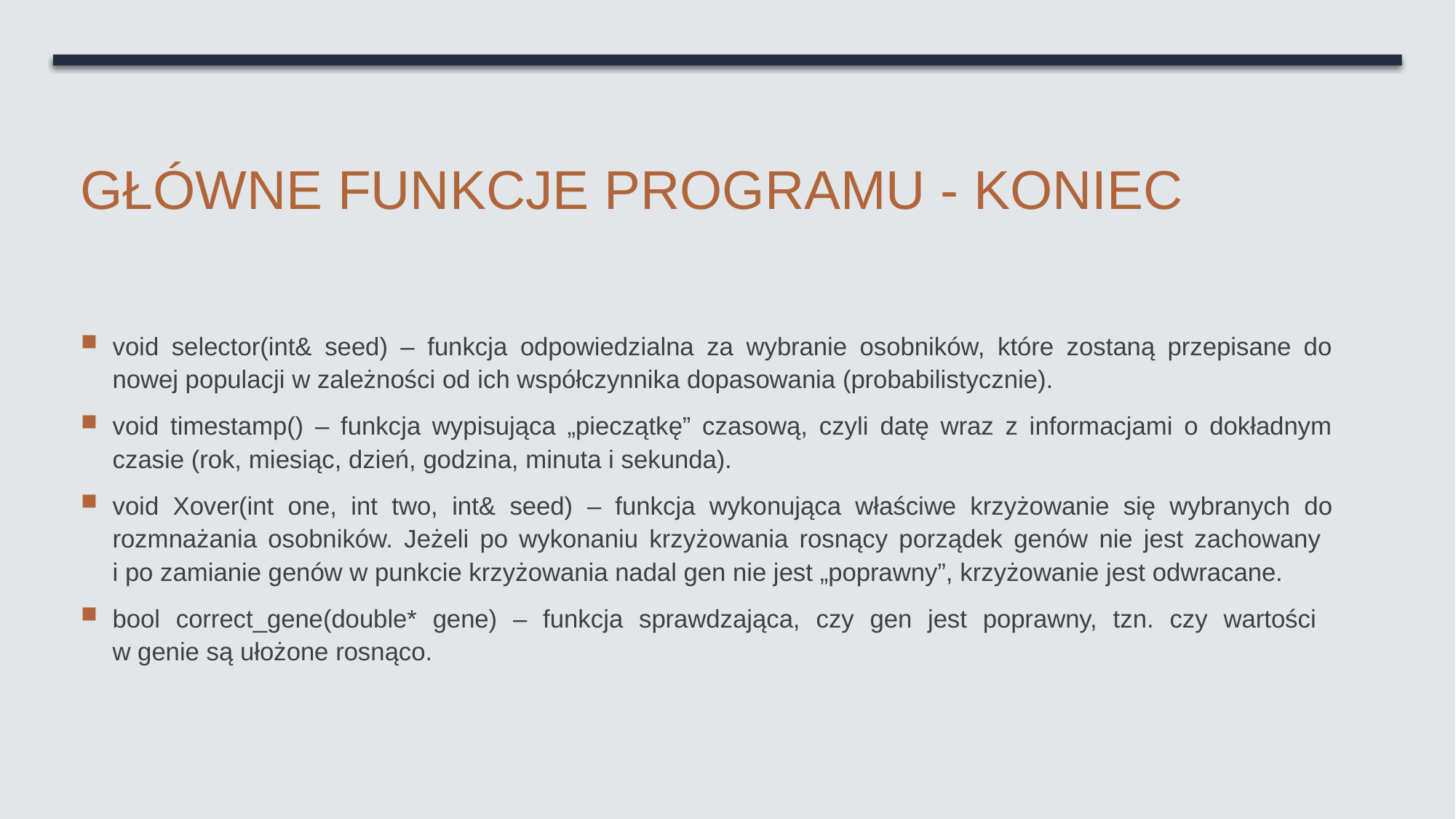

# Główne funkcje programu - koniec
void selector(int& seed) – funkcja odpowiedzialna za wybranie osobników, które zostaną przepisane do nowej populacji w zależności od ich współczynnika dopasowania (probabilistycznie).
void timestamp() – funkcja wypisująca „pieczątkę” czasową, czyli datę wraz z informacjami o dokładnym czasie (rok, miesiąc, dzień, godzina, minuta i sekunda).
void Xover(int one, int two, int& seed) – funkcja wykonująca właściwe krzyżowanie się wybranych do rozmnażania osobników. Jeżeli po wykonaniu krzyżowania rosnący porządek genów nie jest zachowany
i po zamianie genów w punkcie krzyżowania nadal gen nie jest „poprawny”, krzyżowanie jest odwracane.
bool correct_gene(double* gene) – funkcja sprawdzająca, czy gen jest poprawny, tzn. czy wartości
w genie są ułożone rosnąco.